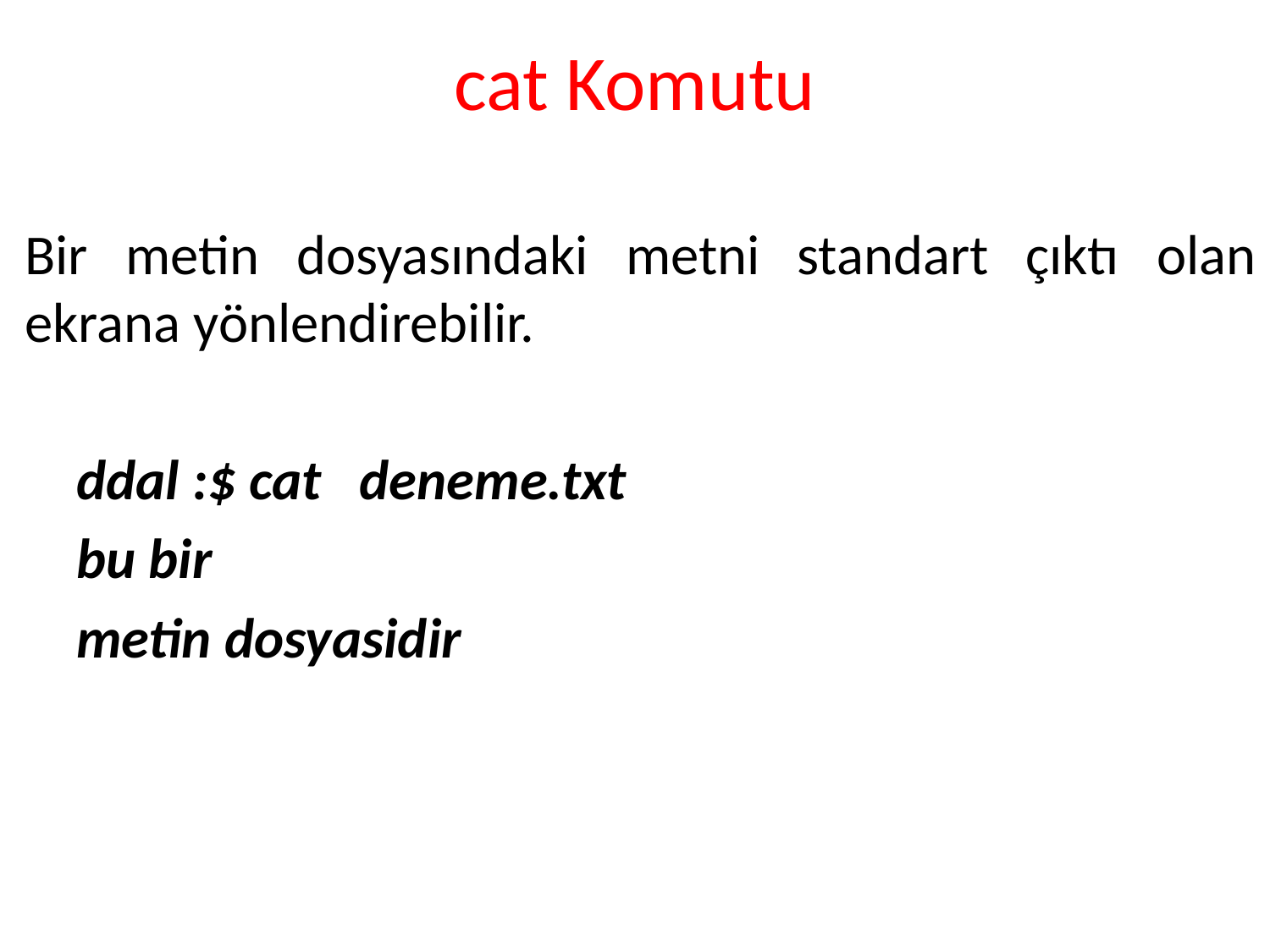

# cat Komutu
Bir metin dosyasındaki metni standart çıktı olan ekrana yönlendirebilir.

ddal :$ cat   deneme.txt
bu bir
metin dosyasidir